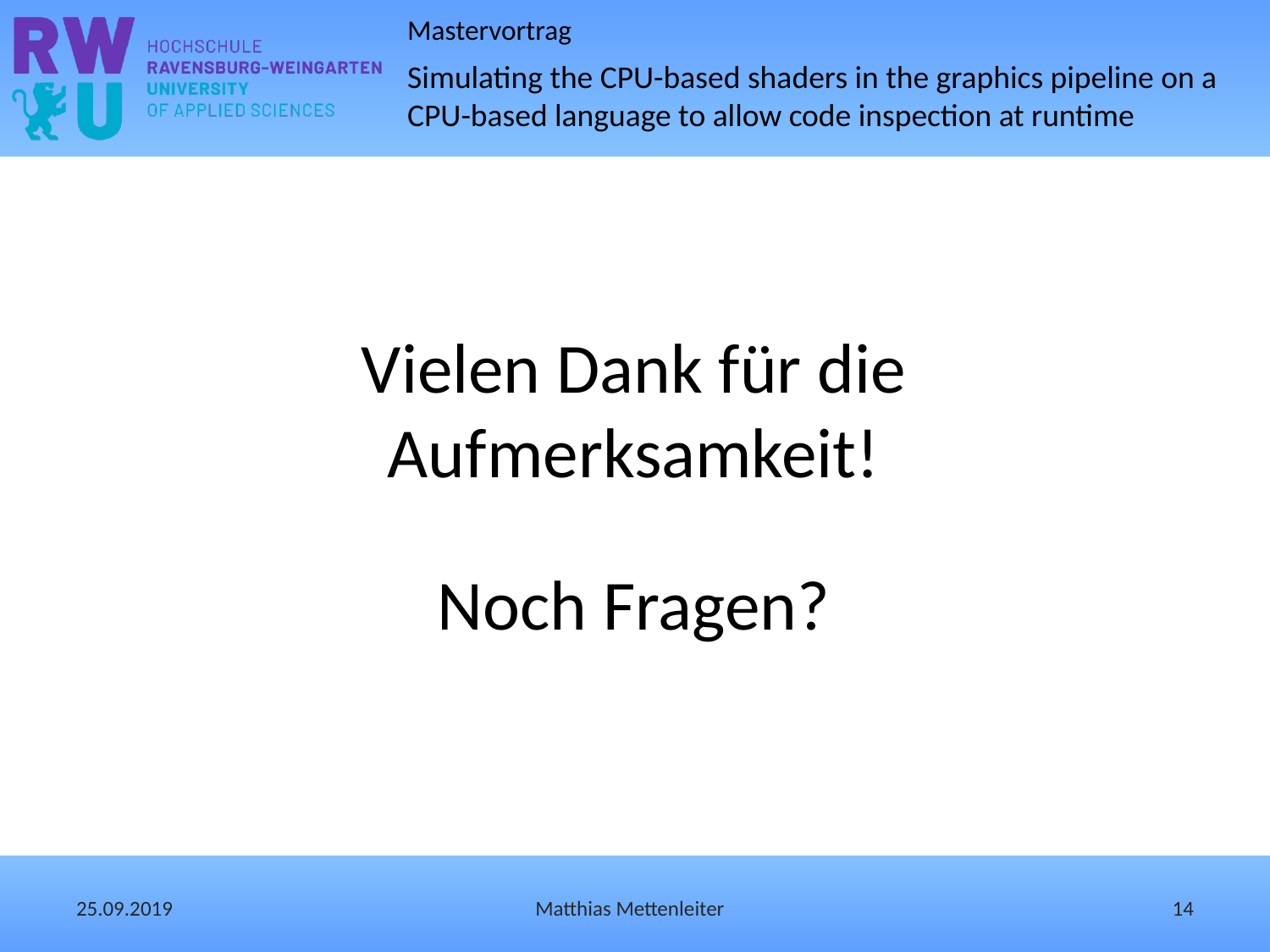

Vielen Dank für die Aufmerksamkeit!
Noch Fragen?
25.09.2019
Matthias Mettenleiter
14